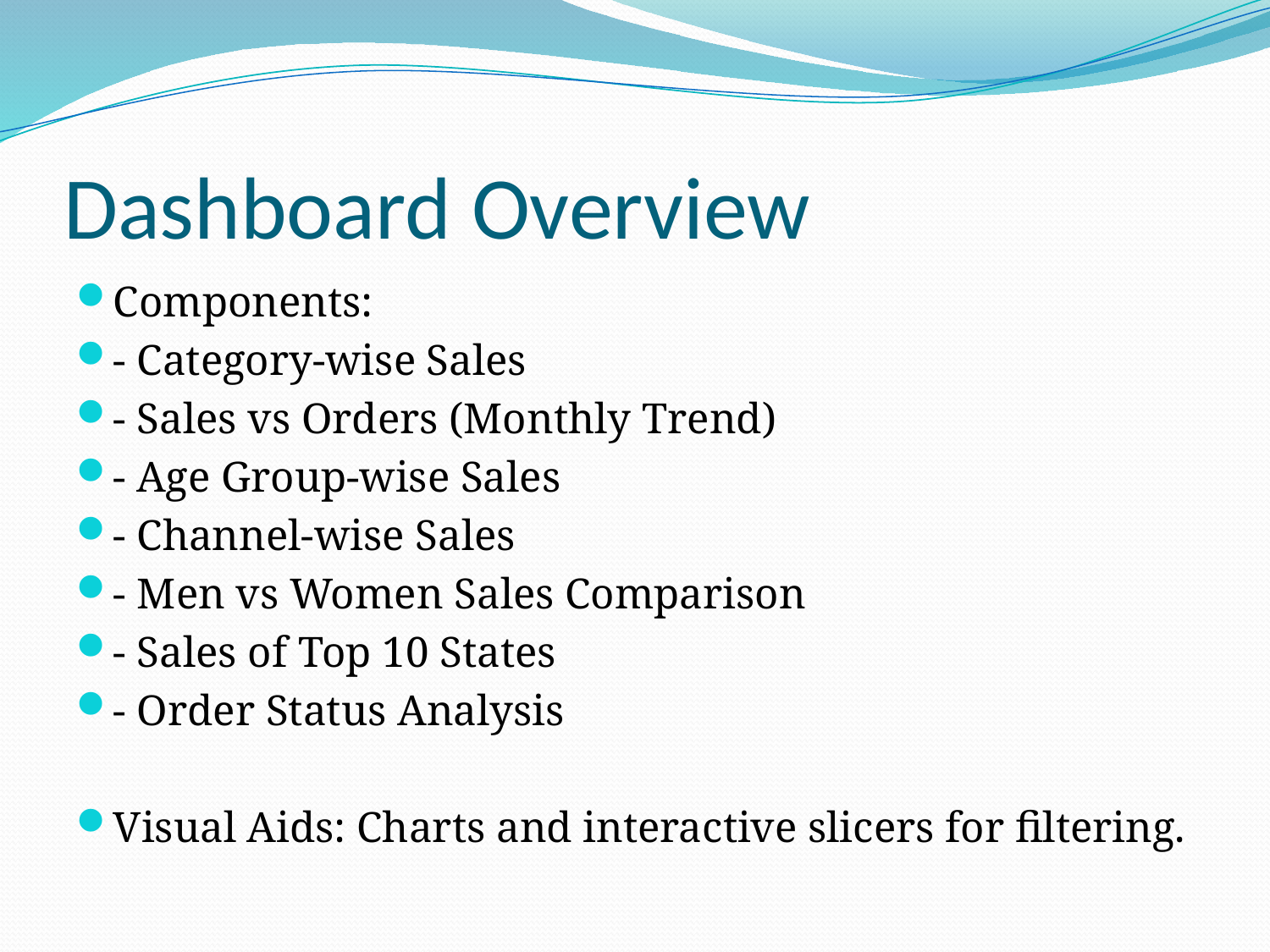

# Dashboard Overview
Components:
- Category-wise Sales
- Sales vs Orders (Monthly Trend)
- Age Group-wise Sales
- Channel-wise Sales
- Men vs Women Sales Comparison
- Sales of Top 10 States
- Order Status Analysis

Visual Aids: Charts and interactive slicers for filtering.